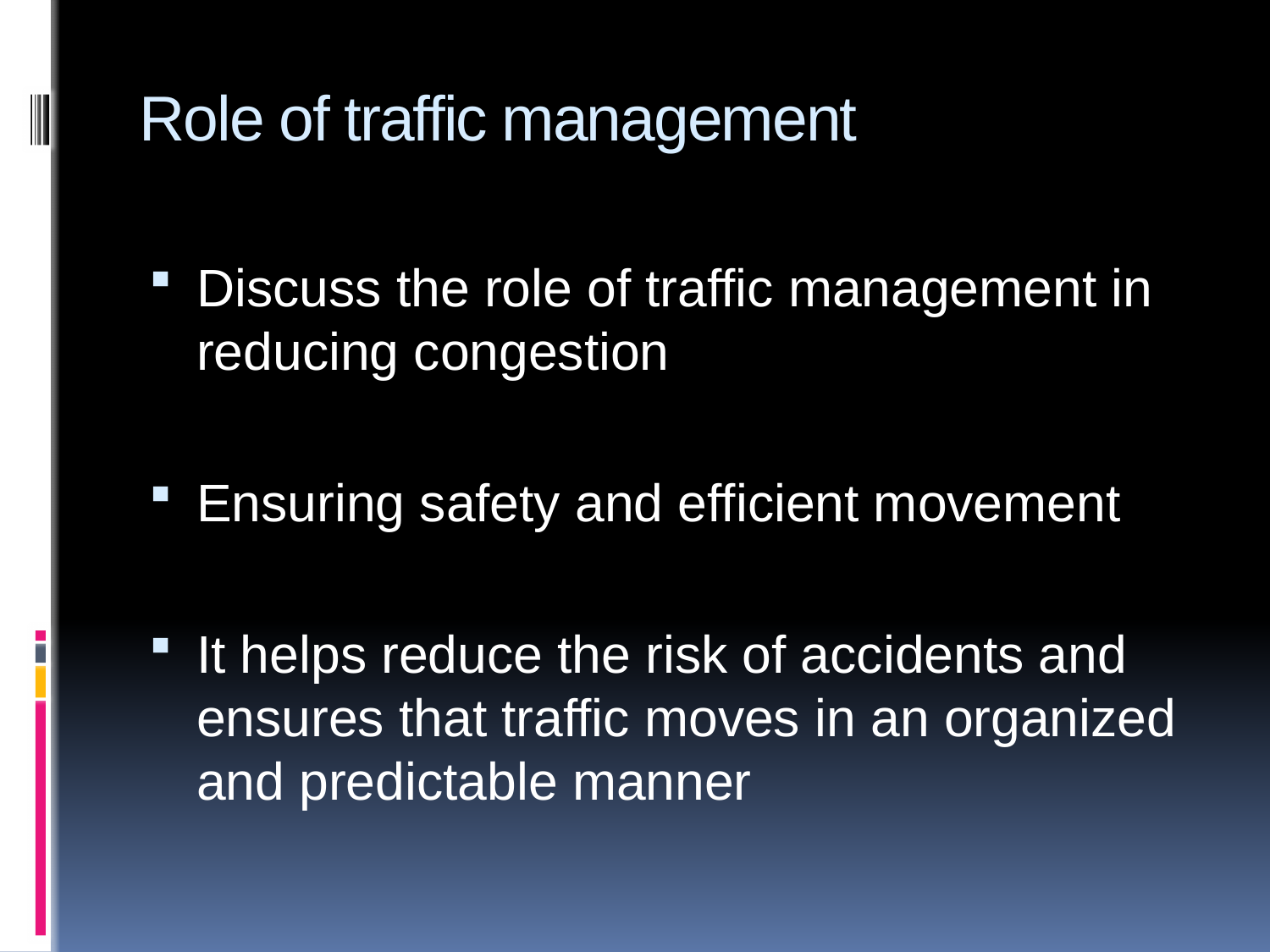

# Role of traffic management
Discuss the role of traffic management in reducing congestion

Ensuring safety and efficient movement

It helps reduce the risk of accidents and ensures that traffic moves in an organized and predictable manner